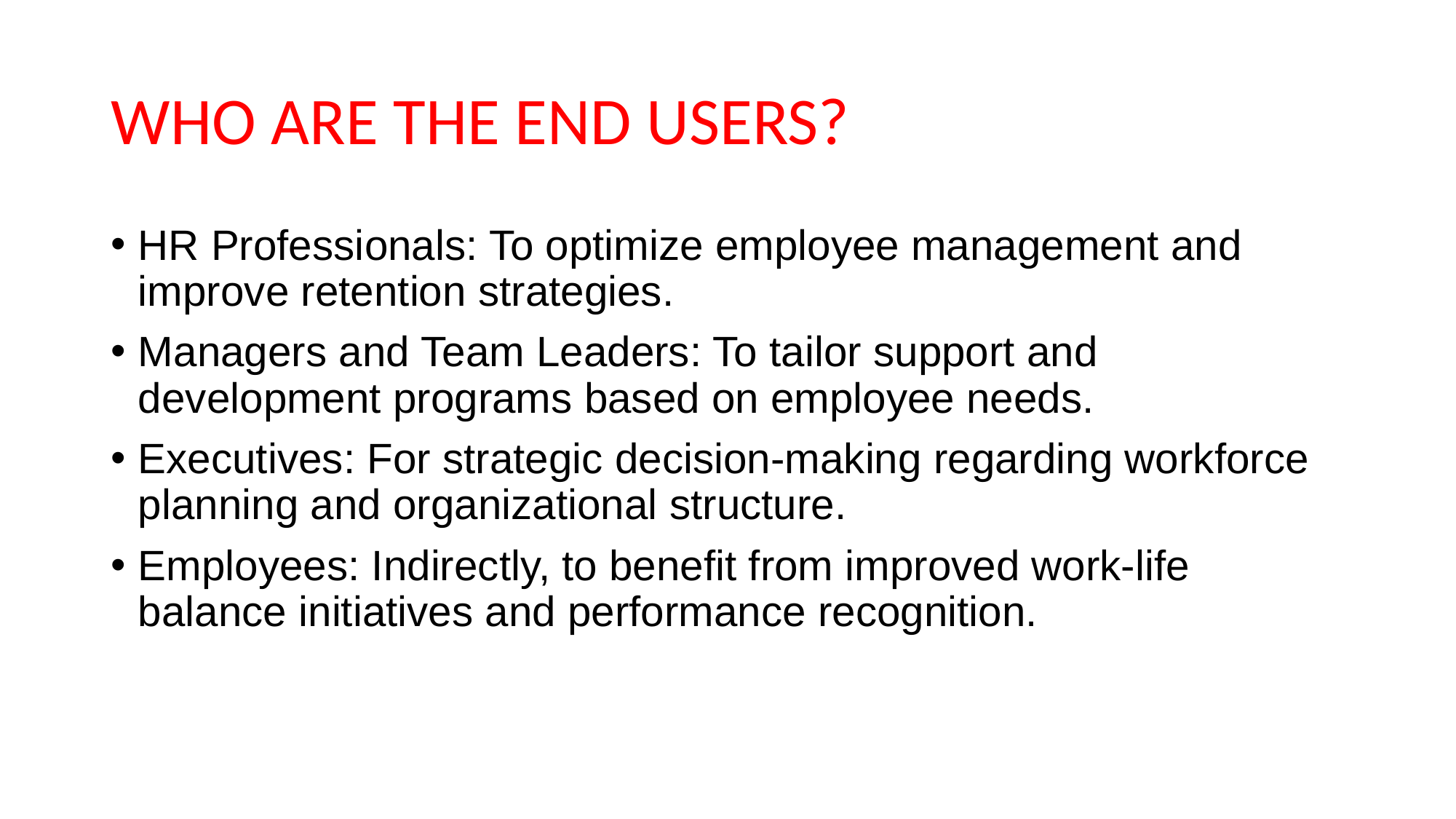

# WHO ARE THE END USERS?
HR Professionals: To optimize employee management and improve retention strategies.
Managers and Team Leaders: To tailor support and development programs based on employee needs.
Executives: For strategic decision-making regarding workforce planning and organizational structure.
Employees: Indirectly, to benefit from improved work-life balance initiatives and performance recognition.